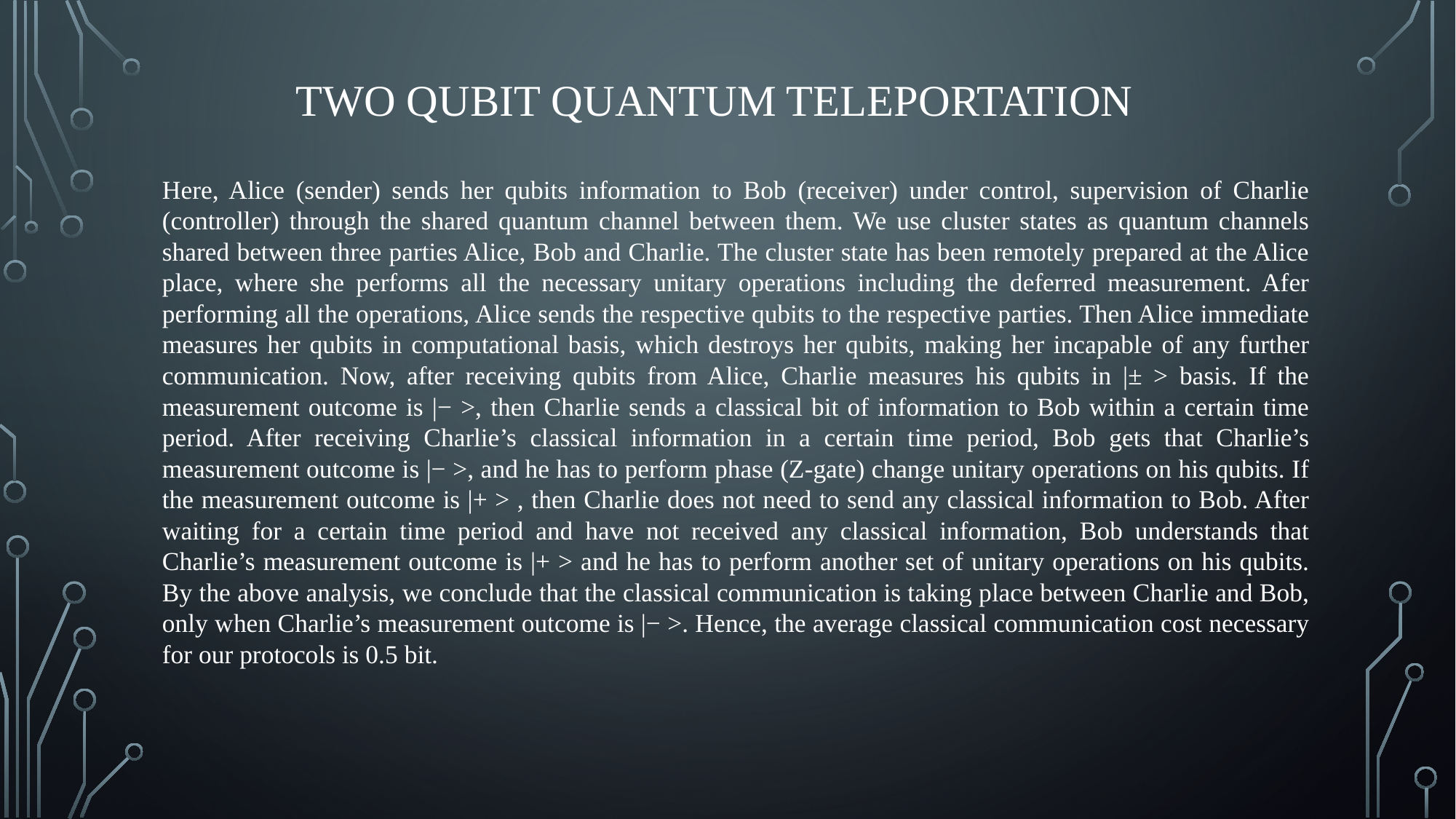

# Two qubit quantum teleportation
Here, Alice (sender) sends her qubits information to Bob (receiver) under control, supervision of Charlie (controller) through the shared quantum channel between them. We use cluster states as quantum channels shared between three parties Alice, Bob and Charlie. The cluster state has been remotely prepared at the Alice place, where she performs all the necessary unitary operations including the deferred measurement. Afer performing all the operations, Alice sends the respective qubits to the respective parties. Then Alice immediate measures her qubits in computational basis, which destroys her qubits, making her incapable of any further communication. Now, after receiving qubits from Alice, Charlie measures his qubits in |± > basis. If the measurement outcome is |− >, then Charlie sends a classical bit of information to Bob within a certain time period. After receiving Charlie’s classical information in a certain time period, Bob gets that Charlie’s measurement outcome is |− >, and he has to perform phase (Z-gate) change unitary operations on his qubits. If the measurement outcome is |+ > , then Charlie does not need to send any classical information to Bob. After waiting for a certain time period and have not received any classical information, Bob understands that Charlie’s measurement outcome is |+ > and he has to perform another set of unitary operations on his qubits. By the above analysis, we conclude that the classical communication is taking place between Charlie and Bob, only when Charlie’s measurement outcome is |− >. Hence, the average classical communication cost necessary for our protocols is 0.5 bit.